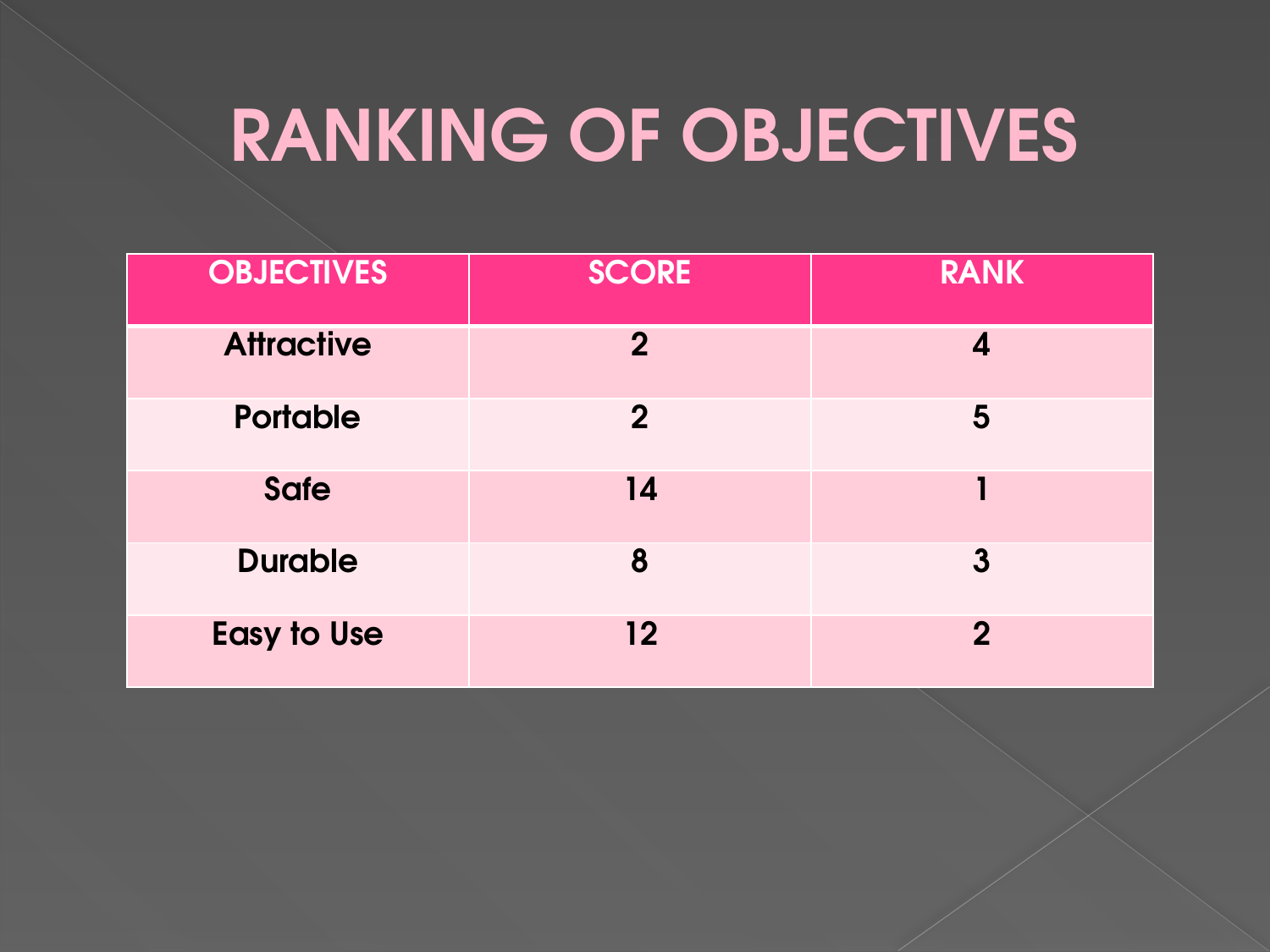

RANKING OF OBJECTIVES
| OBJECTIVES | SCORE | RANK |
| --- | --- | --- |
| Attractive | 2 | 4 |
| Portable | 2 | 5 |
| Safe | 14 | 1 |
| Durable | 8 | 3 |
| Easy to Use | 12 | 2 |